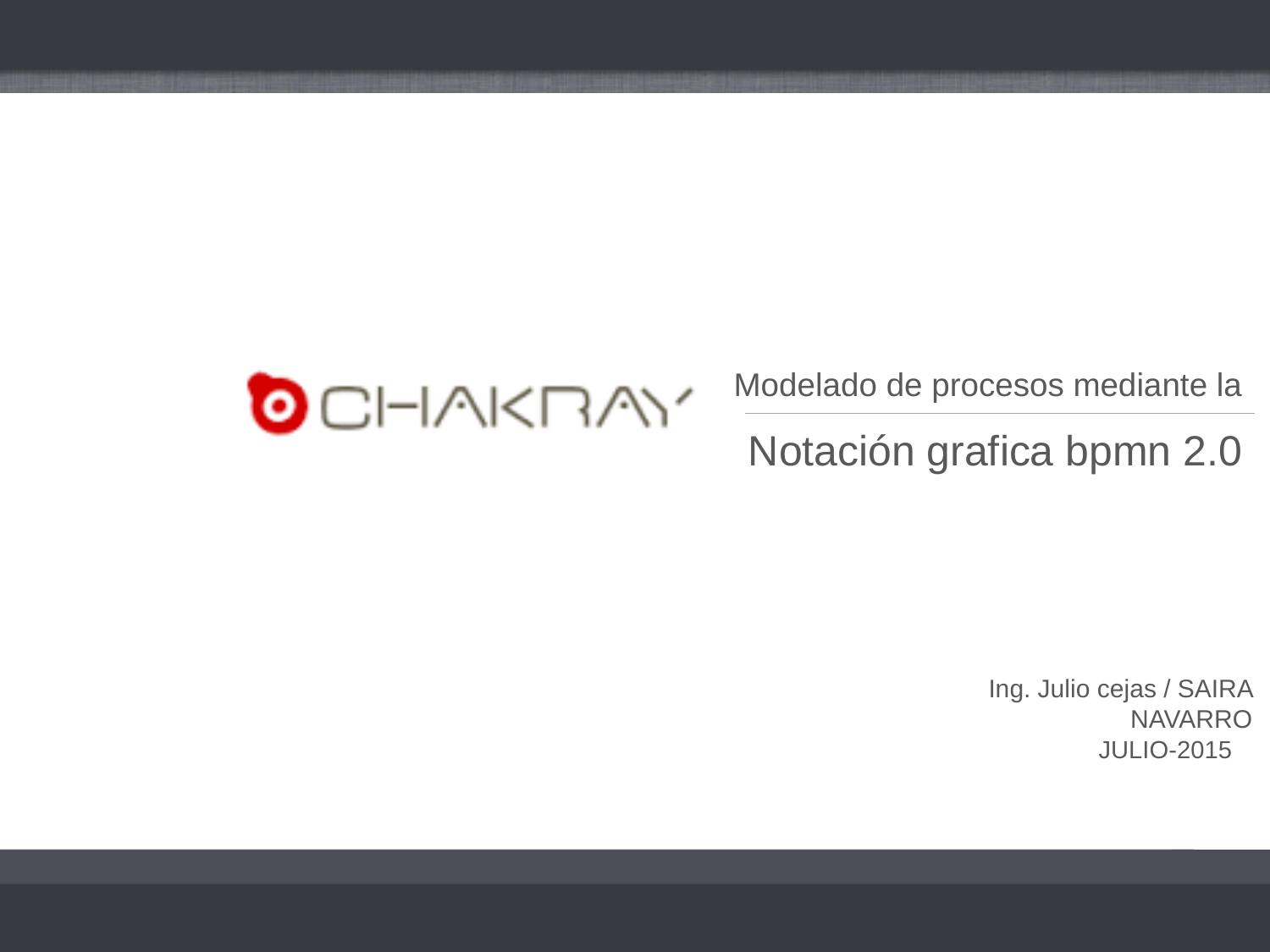

Modelado de procesos mediante la
Notación grafica bpmn 2.0
Ing. Julio cejas / SAIRA NAVARRO
JULIO-2015